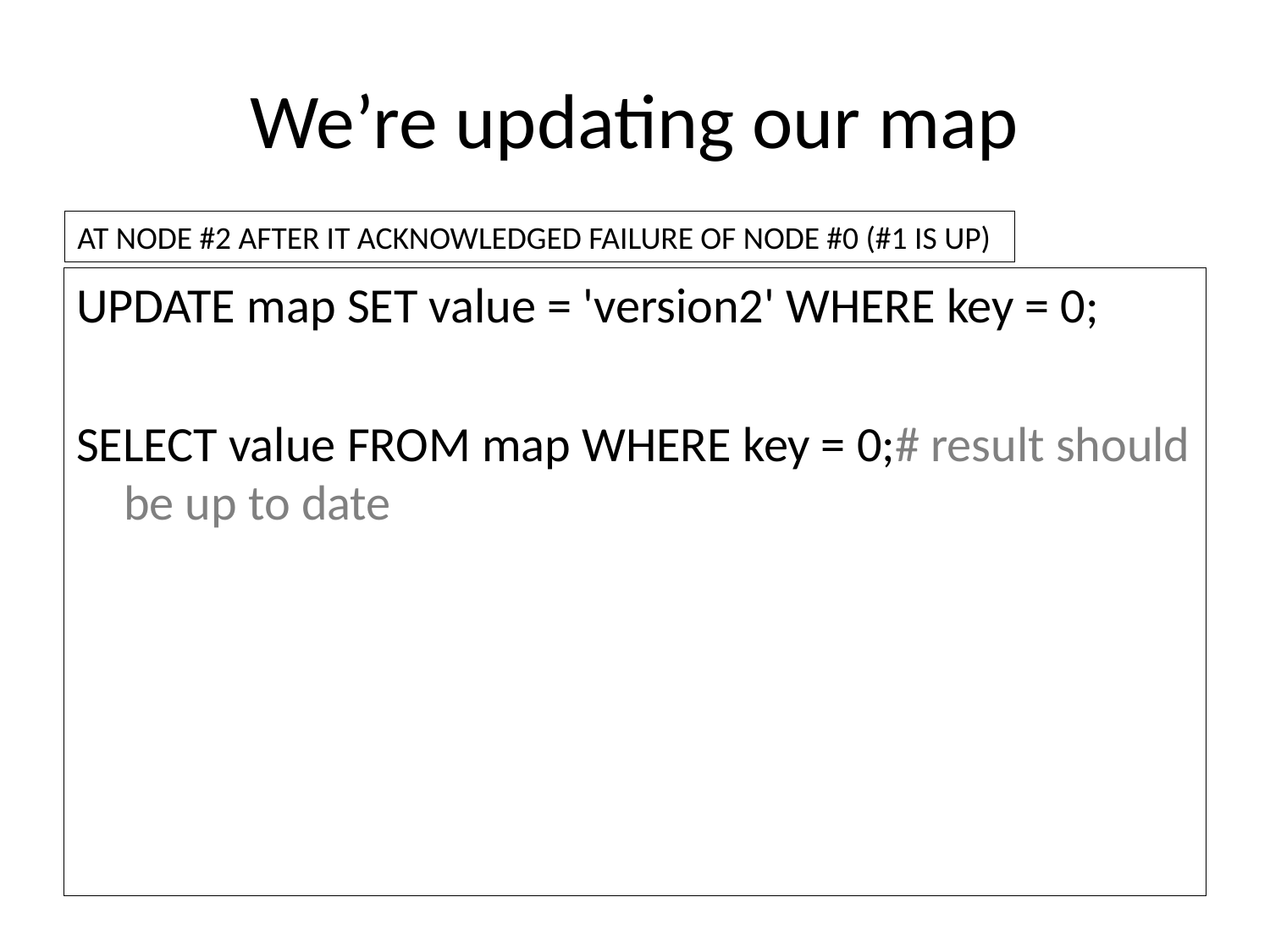

# We’re updating our map
AT NODE #2 AFTER IT ACKNOWLEDGED FAILURE OF NODE #0 (#1 IS UP)
UPDATE map SET value = 'version2' WHERE key = 0;

SELECT value FROM map WHERE key = 0;# result should be up to date